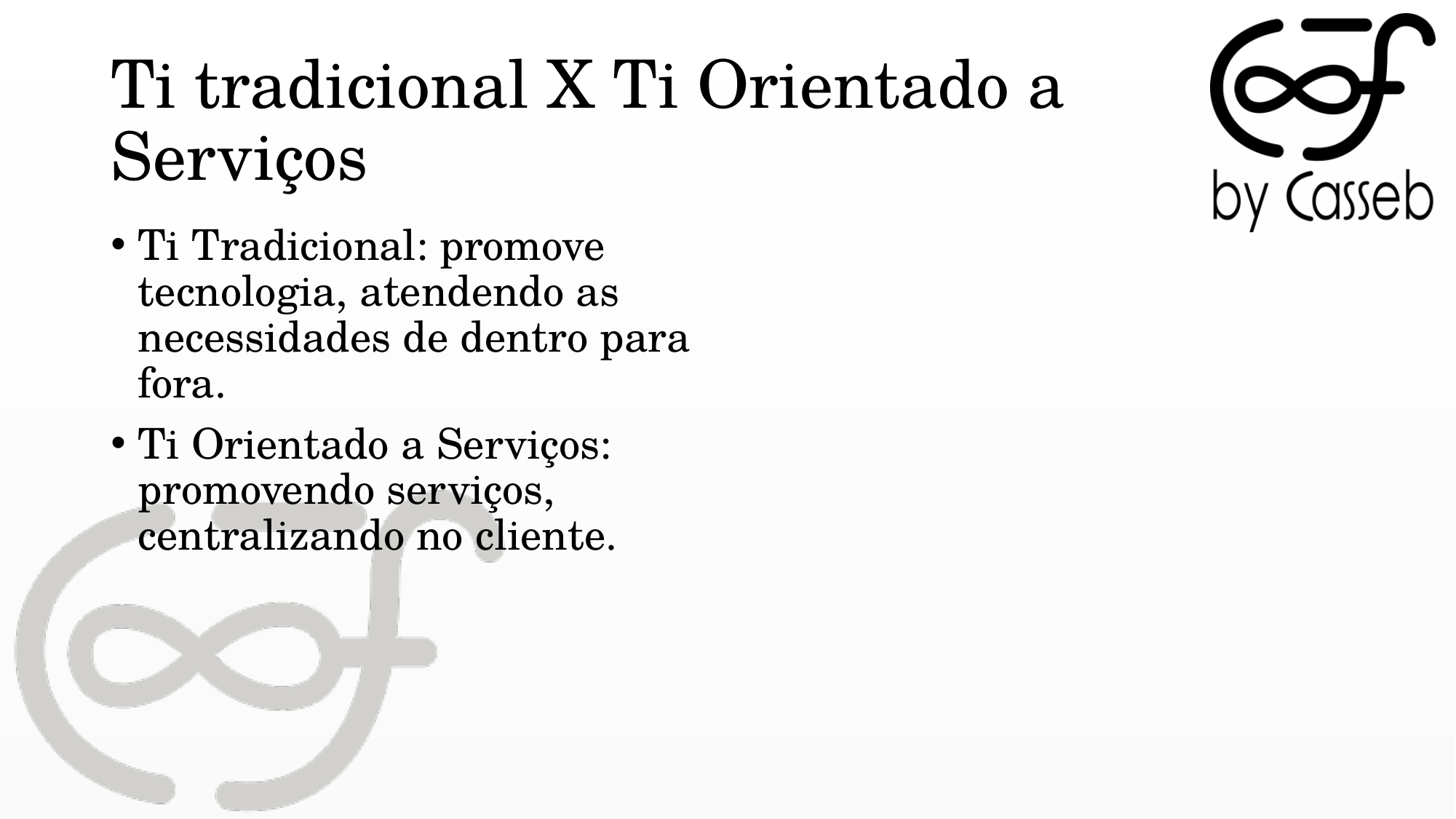

# Ti tradicional X Ti Orientado a Serviços
Ti Tradicional: promove tecnologia, atendendo as necessidades de dentro para fora.
Ti Orientado a Serviços: promovendo serviços, centralizando no cliente.